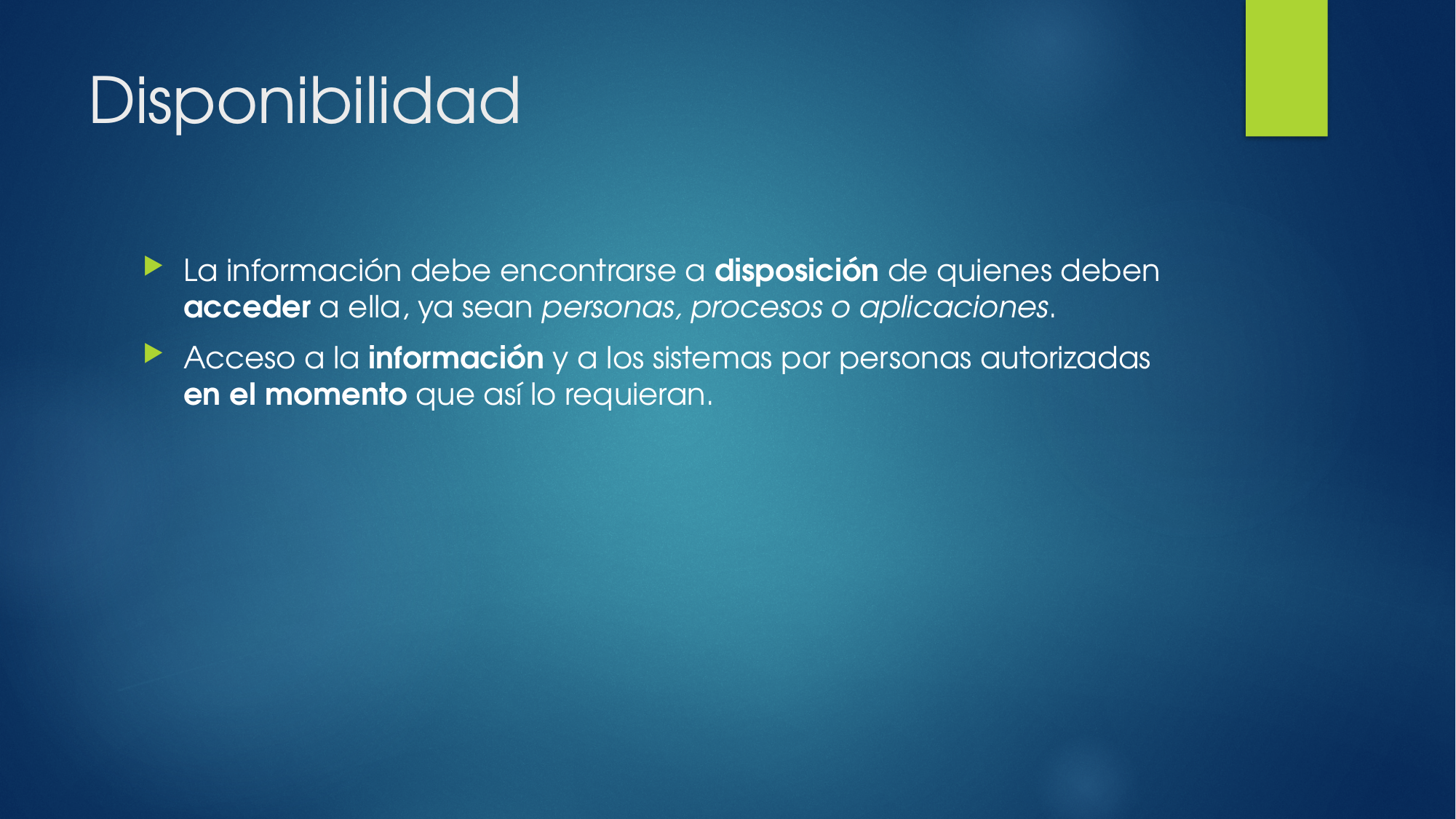

# Disponibilidad
La información debe encontrarse a disposición de quienes deben acceder a ella, ya sean personas, procesos o aplicaciones.
Acceso a la información y a los sistemas por personas autorizadas en el momento que así lo requieran.